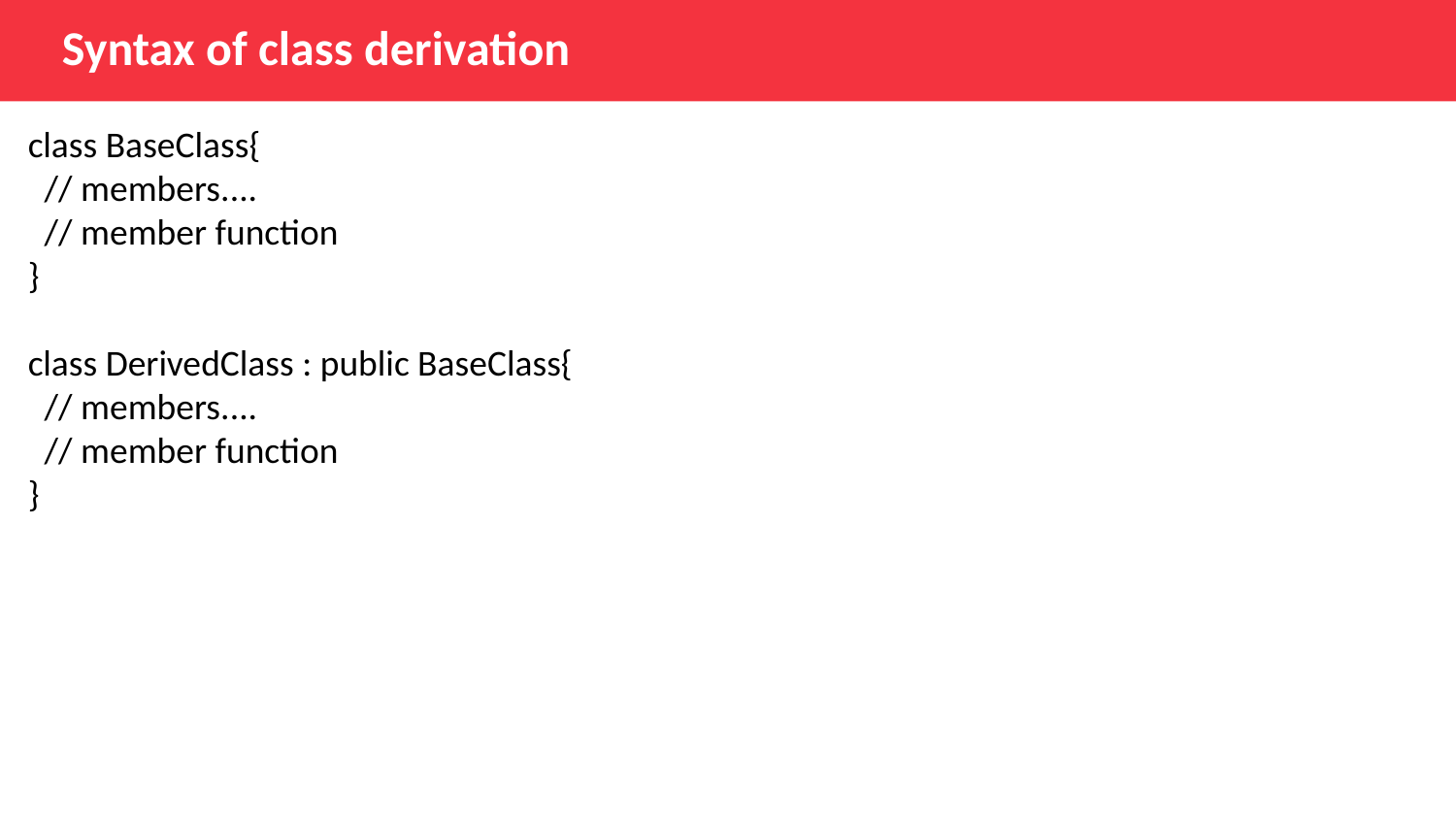

Syntax of class derivation
class BaseClass{
  // members....
  // member function
}

class DerivedClass : public BaseClass{
  // members....
  // member function
}